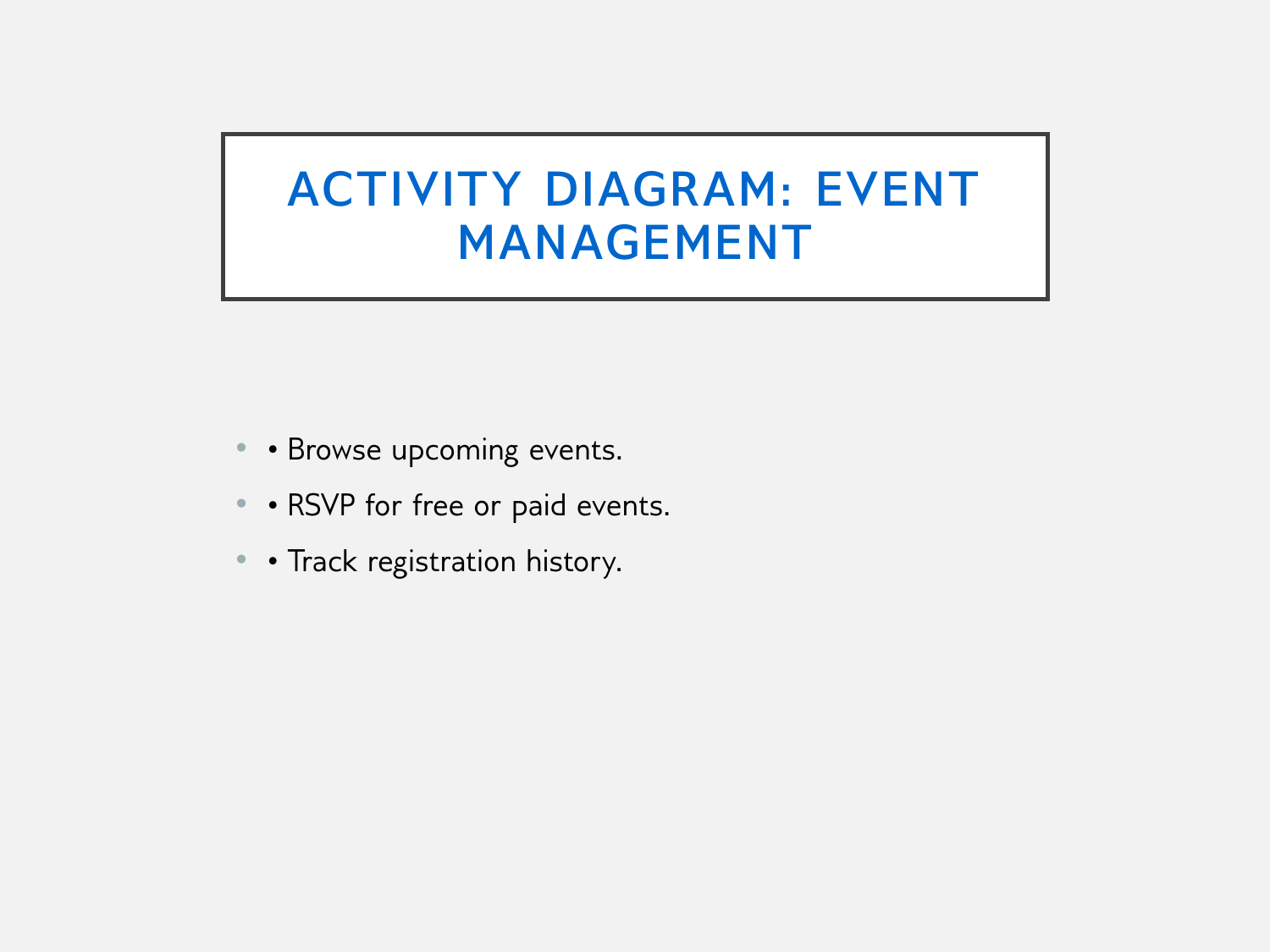

# Activity Diagram: Event Management

• Browse upcoming events.
• RSVP for free or paid events.
• Track registration history.